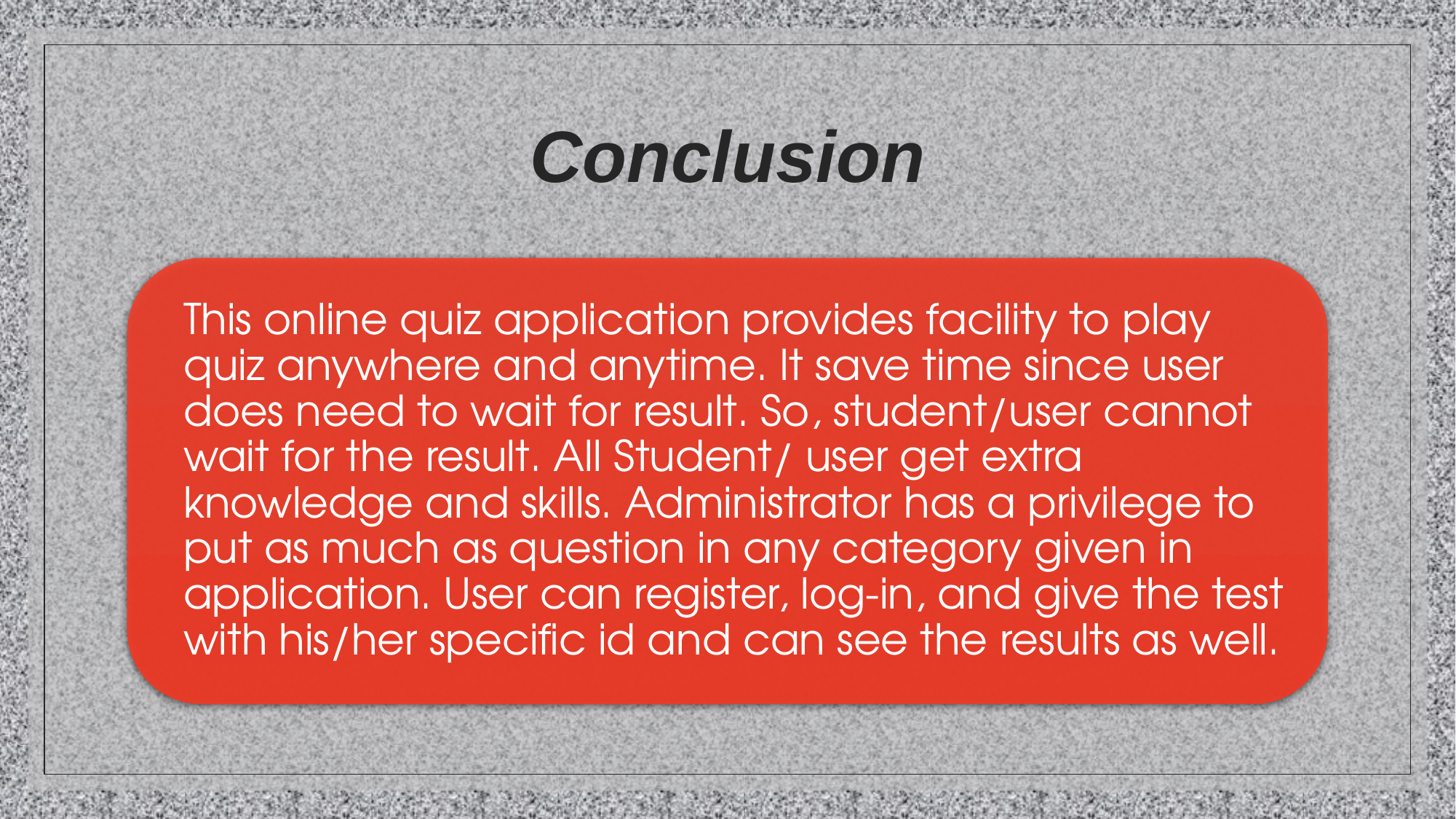

# Conclusion
This online quiz application provides facility to play quiz anywhere and anytime. It save time since user does need to wait for result. So, student/user cannot wait for the result. All Student/ user get extra knowledge and skills. Administrator has a privilege to put as much as question in any category given in application. User can register, log-in, and give the test with his/her specific id and can see the results as well.